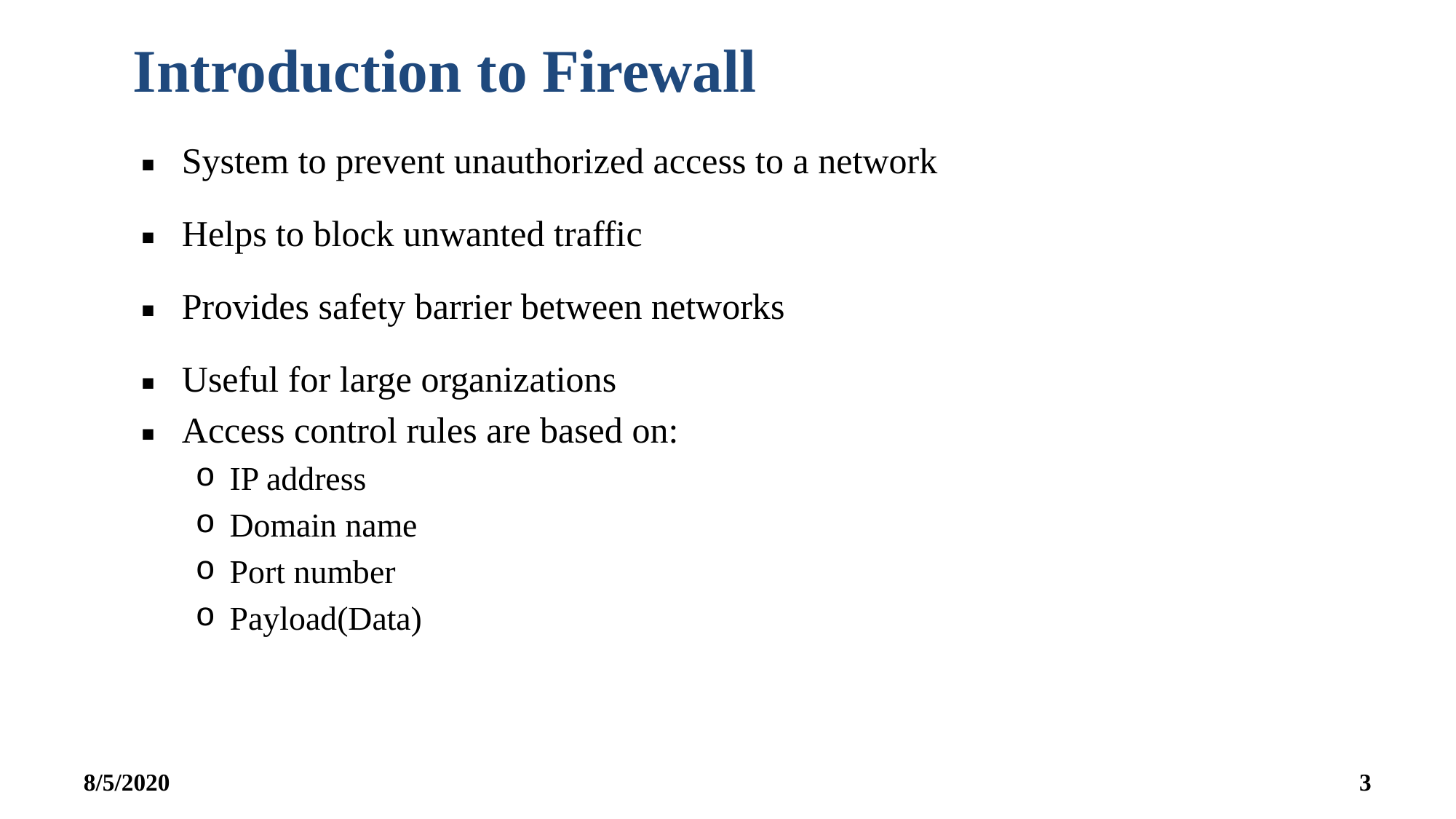

Introduction to Firewall
System to prevent unauthorized access to a network
Helps to block unwanted traffic
Provides safety barrier between networks
Useful for large organizations
Access control rules are based on:
IP address
Domain name
Port number
Payload(Data)
8/5/2020
3